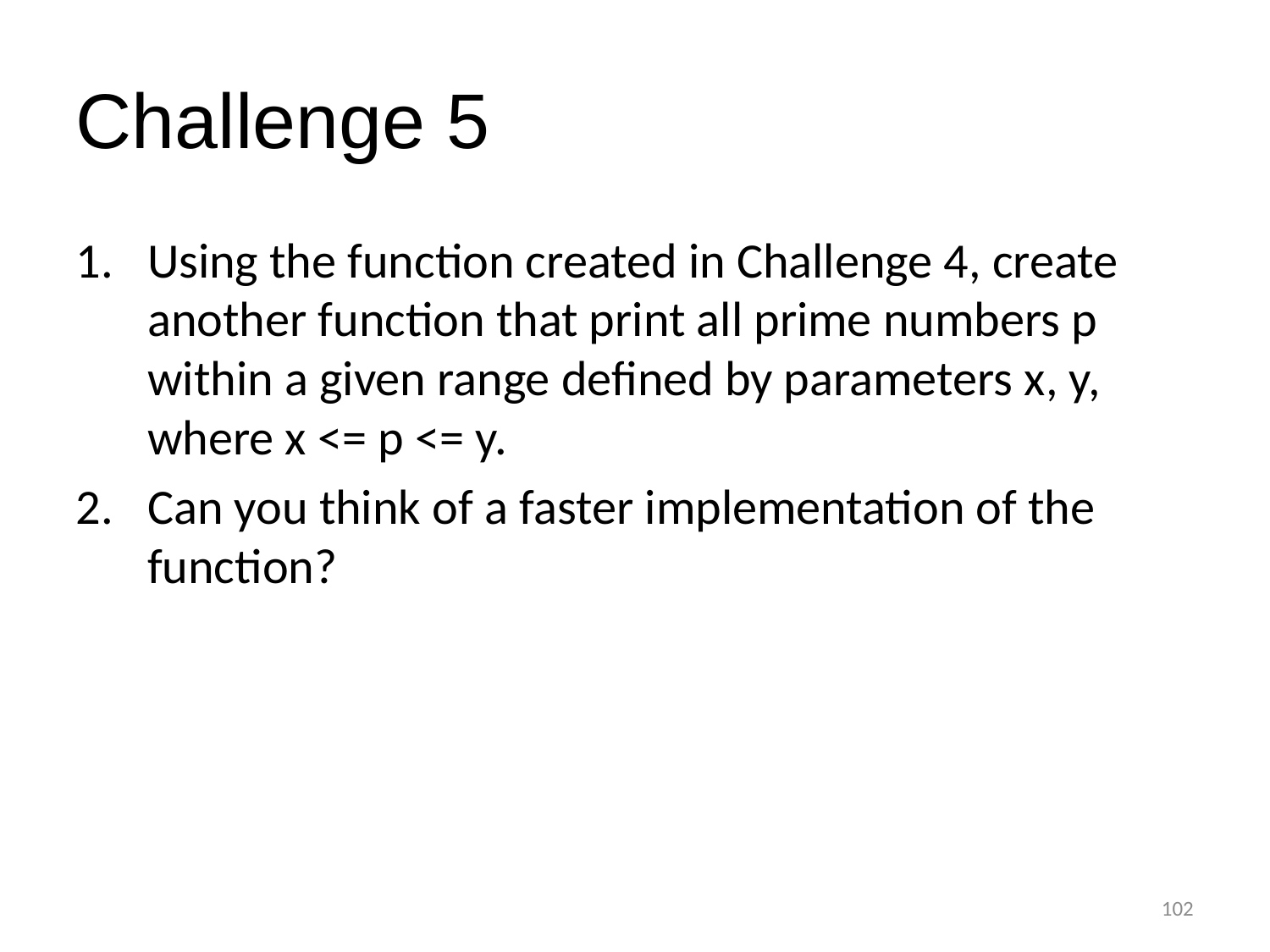

Challenge 5
Using the function created in Challenge 4, create another function that print all prime numbers p within a given range defined by parameters x, y, where x <= p <= y.
Can you think of a faster implementation of the function?

102